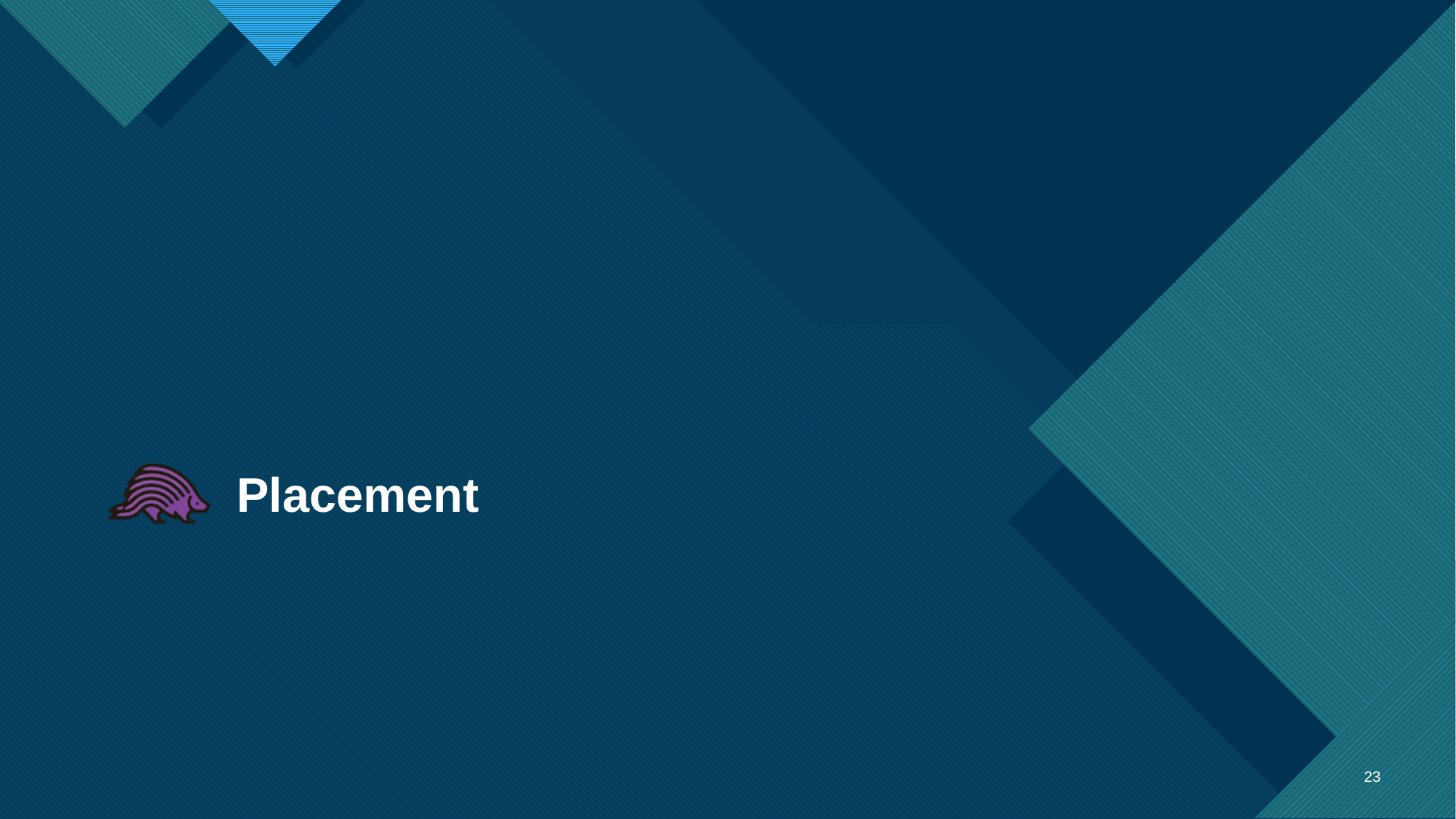

|  | Placement |
| --- | --- |
23